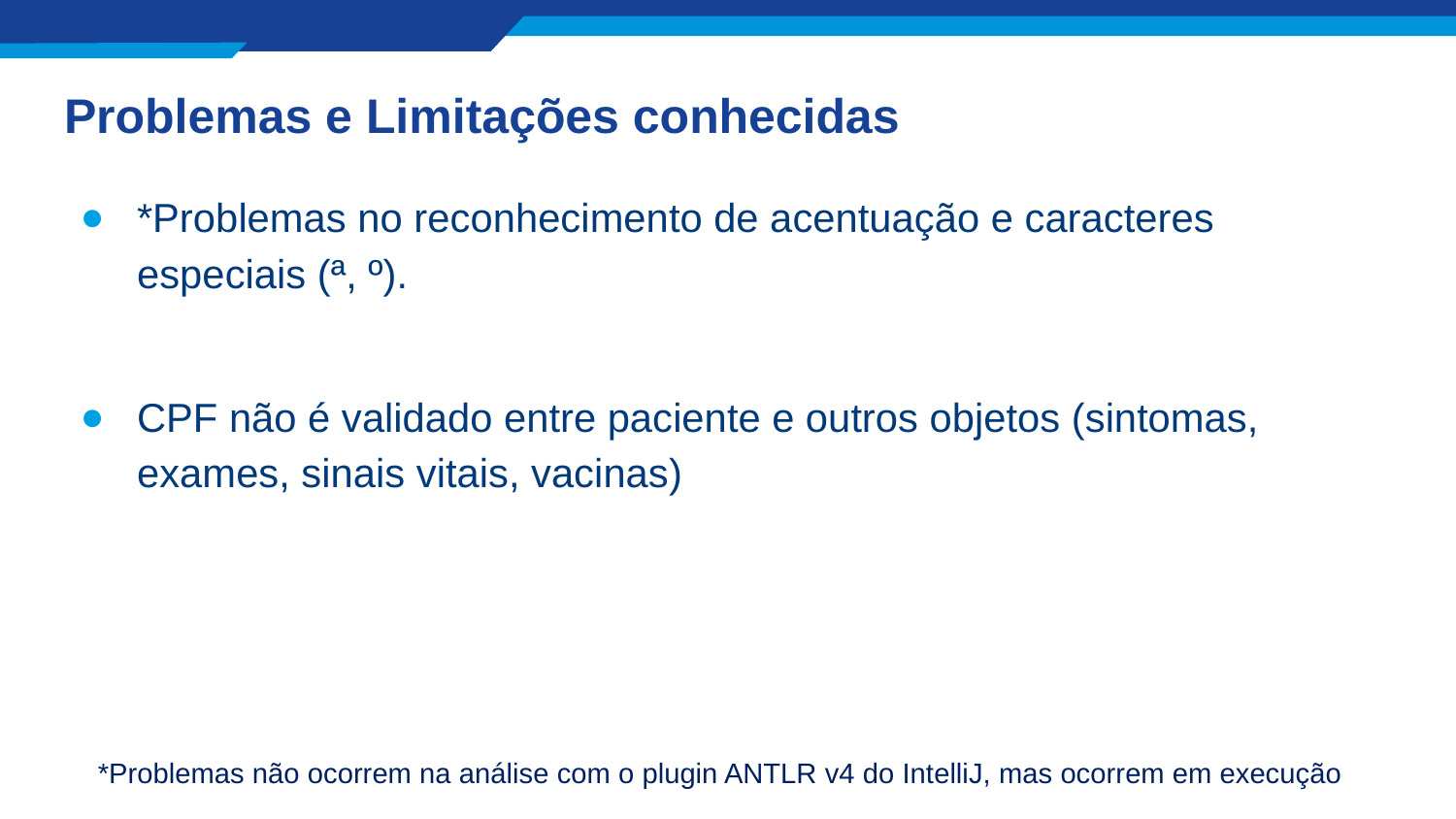

# Problemas e Limitações conhecidas
*Problemas no reconhecimento de acentuação e caracteres especiais (ª, º).

CPF não é validado entre paciente e outros objetos (sintomas, exames, sinais vitais, vacinas)

*Problemas não ocorrem na análise com o plugin ANTLR v4 do IntelliJ, mas ocorrem em execução